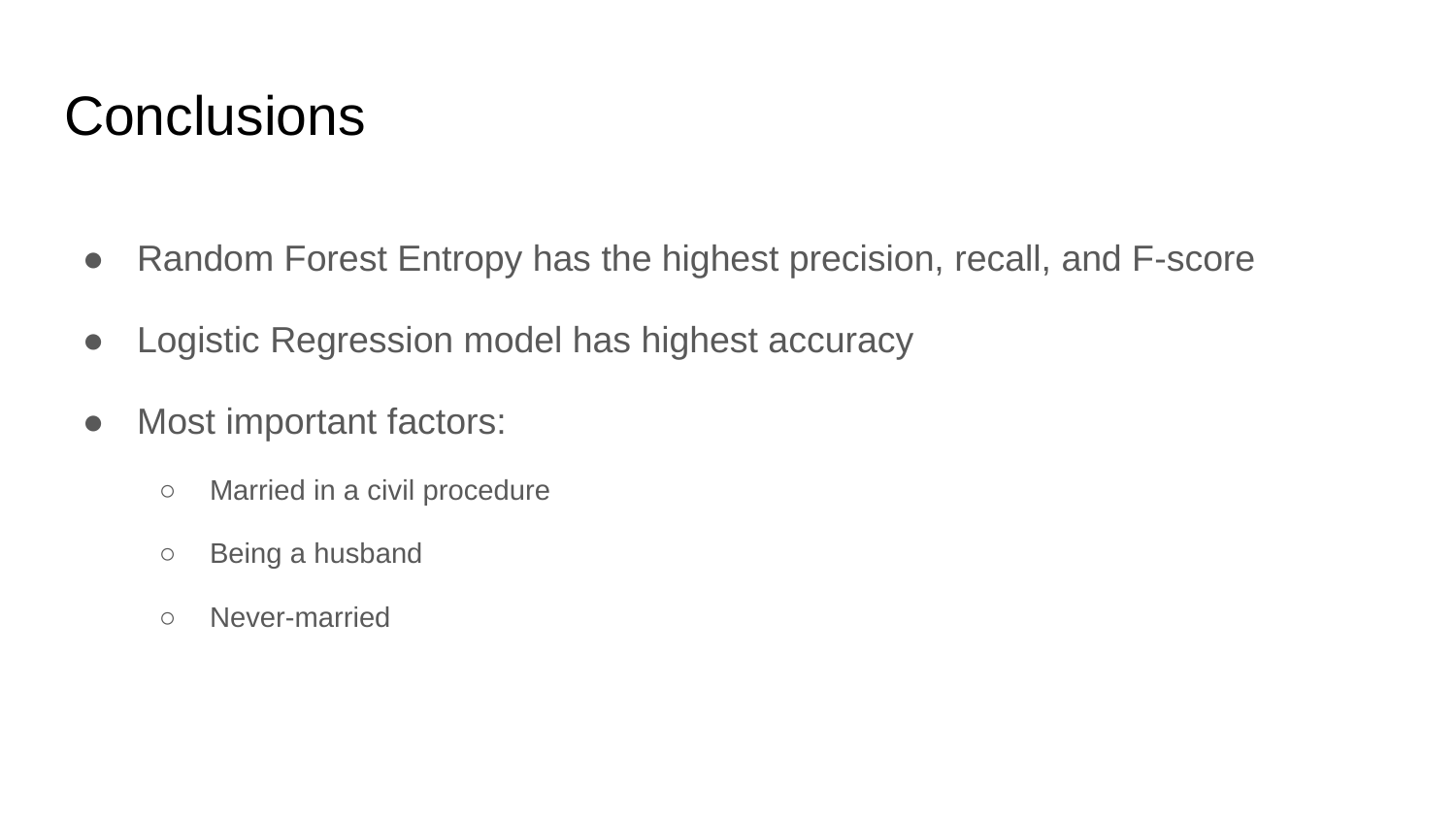

# Conclusions
Random Forest Entropy has the highest precision, recall, and F-score
Logistic Regression model has highest accuracy
Most important factors:
Married in a civil procedure
Being a husband
Never-married